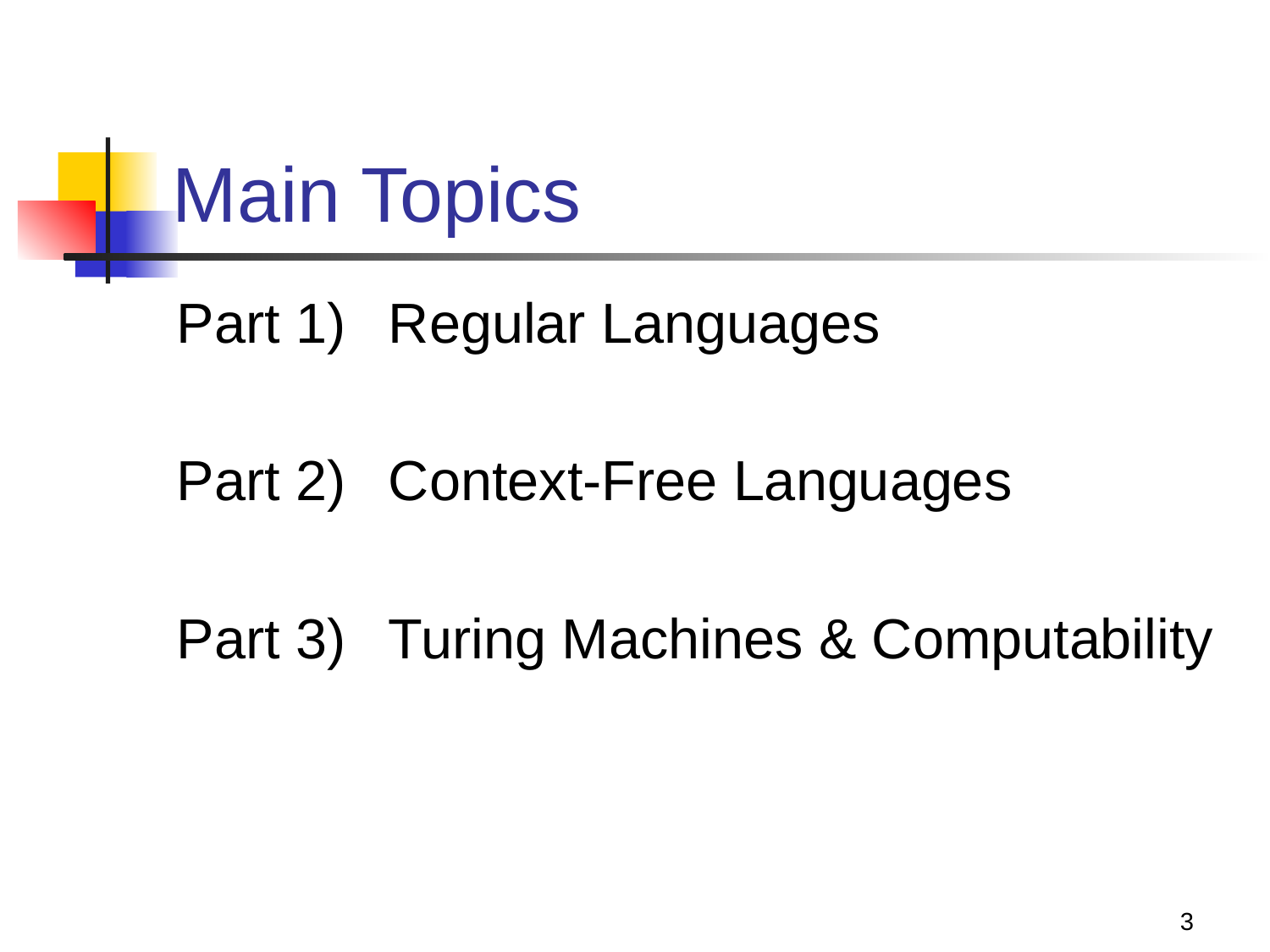

# Main Topics
Part 1)	Regular Languages

Part 2)	Context-Free Languages

Part 3) 	Turing Machines & Computability
3